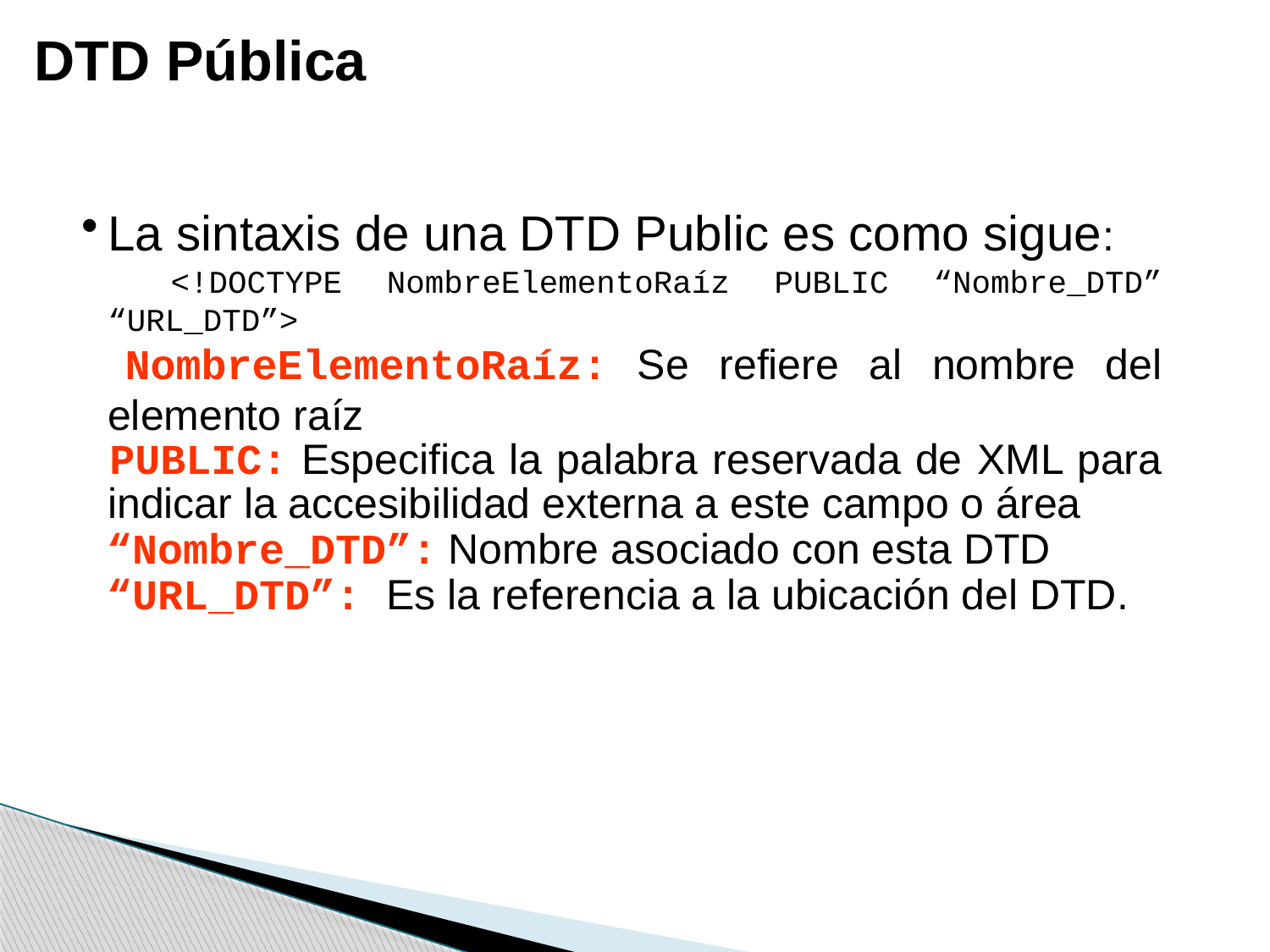

DTD Pública
La sintaxis de una DTD Public es como sigue:
  <!DOCTYPE NombreElementoRaíz PUBLIC “Nombre_DTD” “URL_DTD”>
 NombreElementoRaíz: Se refiere al nombre del elemento raíz
 PUBLIC: Especifica la palabra reservada de XML para indicar la accesibilidad externa a este campo o área
 “Nombre_DTD”: Nombre asociado con esta DTD
 “URL_DTD”: Es la referencia a la ubicación del DTD.